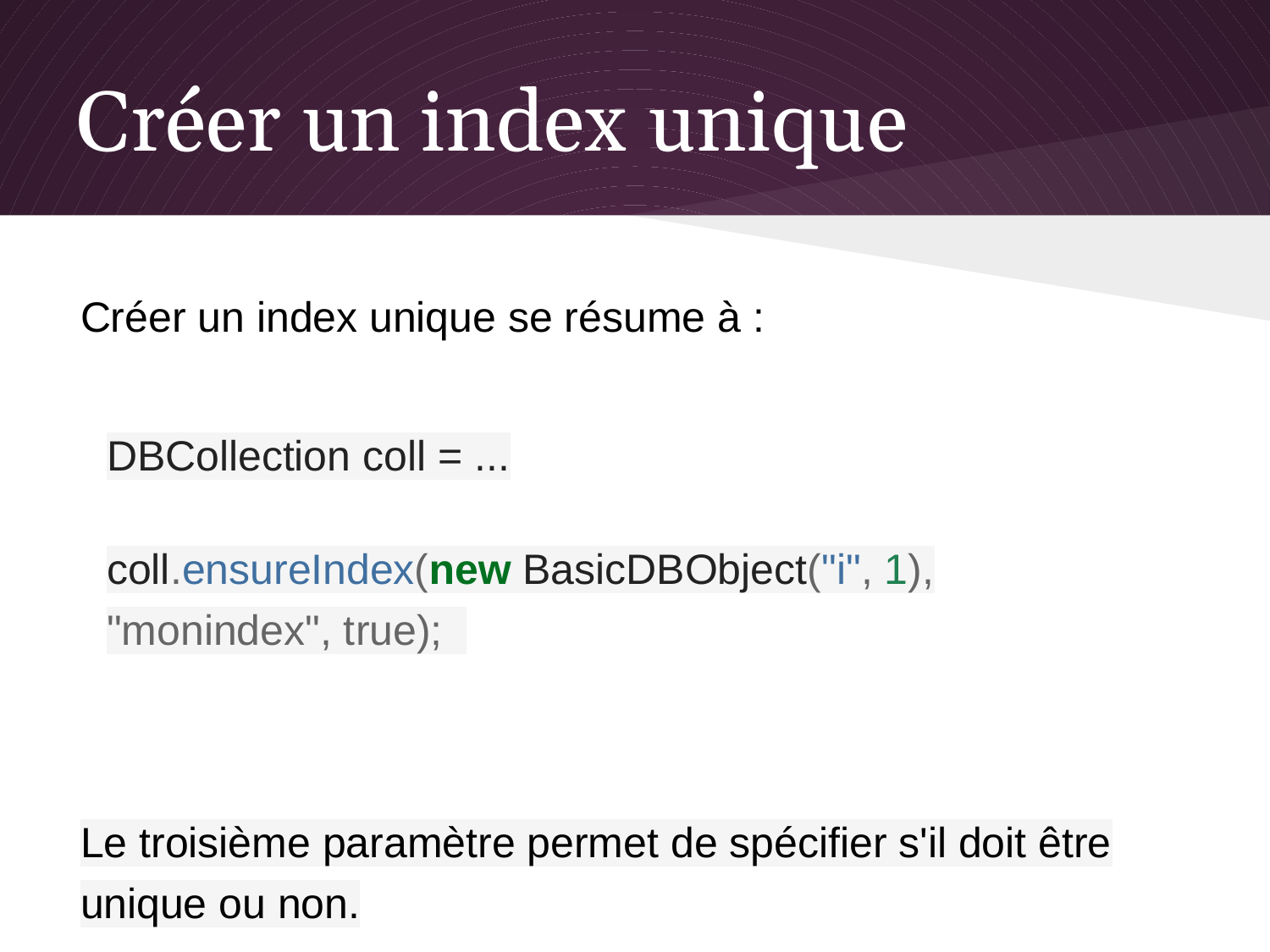

# Créer un index unique
Créer un index unique se résume à :

DBCollection coll = ...
coll.ensureIndex(new BasicDBObject("i", 1), "monindex", true);

Le troisième paramètre permet de spécifier s'il doit être unique ou non.